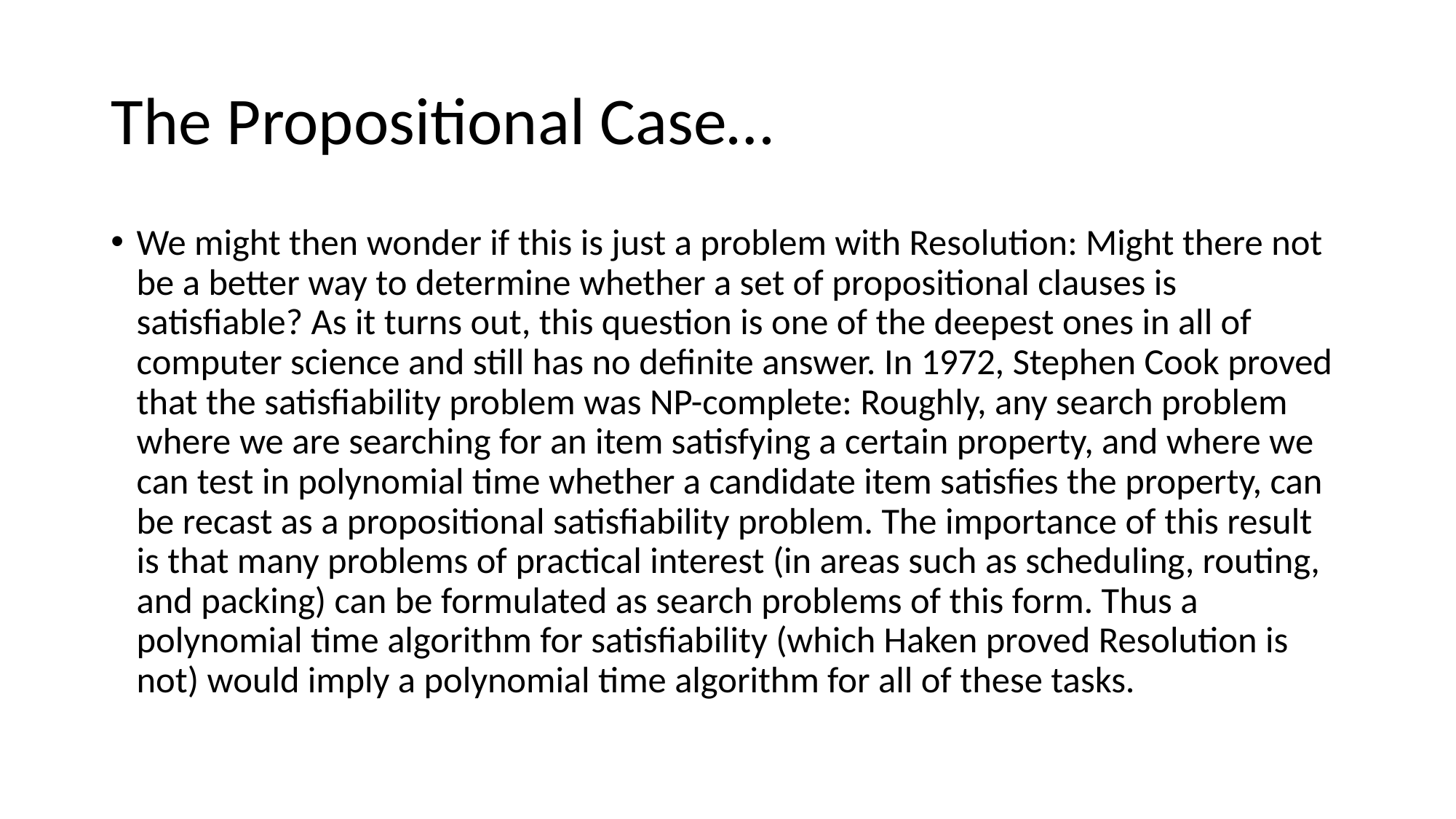

# The Propositional Case…
We might then wonder if this is just a problem with Resolution: Might there not be a better way to determine whether a set of propositional clauses is satisfiable? As it turns out, this question is one of the deepest ones in all of computer science and still has no definite answer. In 1972, Stephen Cook proved that the satisfiability problem was NP-complete: Roughly, any search problem where we are searching for an item satisfying a certain property, and where we can test in polynomial time whether a candidate item satisfies the property, can be recast as a propositional satisfiability problem. The importance of this result is that many problems of practical interest (in areas such as scheduling, routing, and packing) can be formulated as search problems of this form. Thus a polynomial time algorithm for satisfiability (which Haken proved Resolution is not) would imply a polynomial time algorithm for all of these tasks.